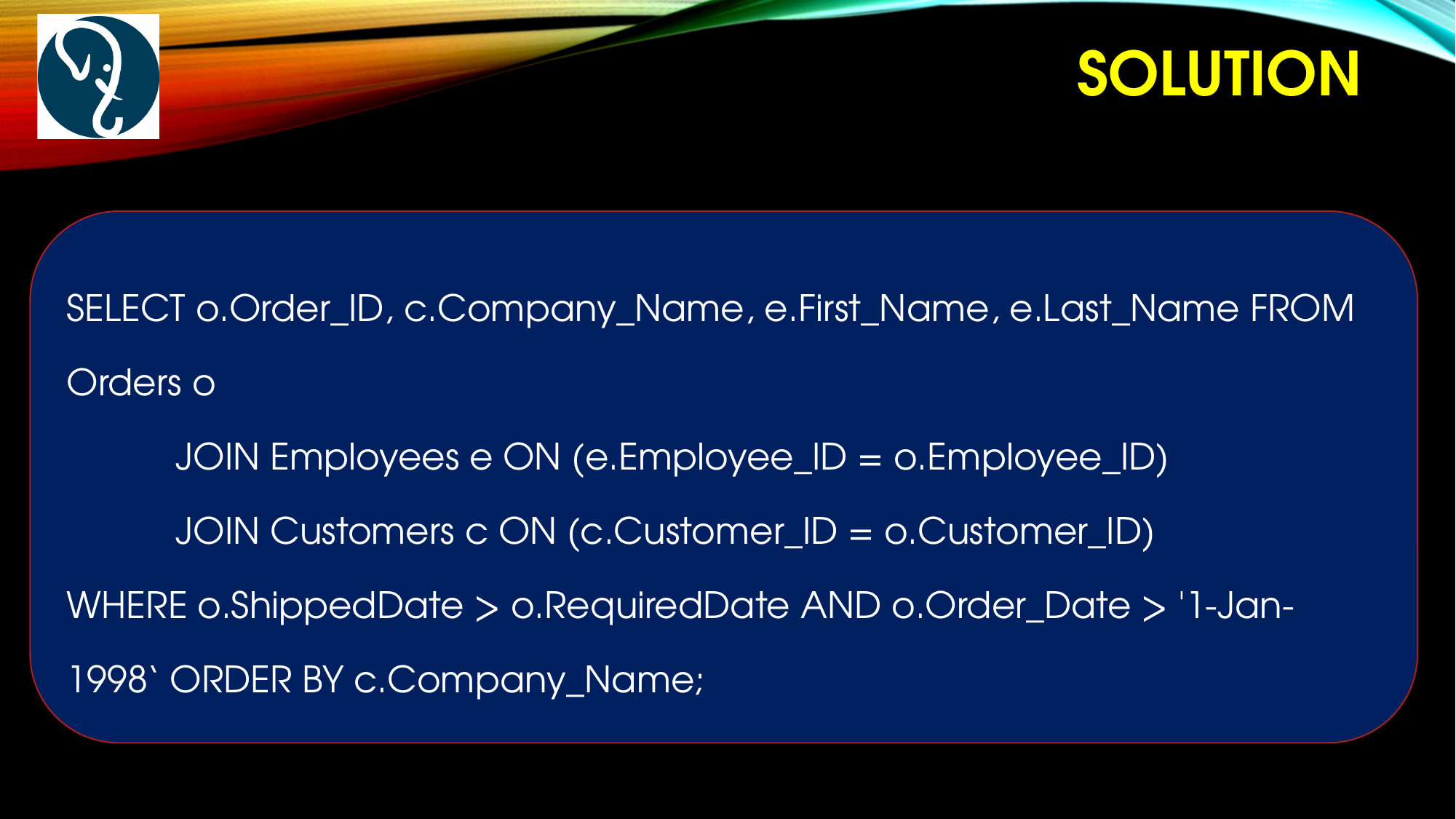

# Solution
SELECT o.Order_ID, c.Company_Name, e.First_Name, e.Last_Name FROM Orders o
	JOIN Employees e ON (e.Employee_ID = o.Employee_ID)
	JOIN Customers c ON (c.Customer_ID = o.Customer_ID)
WHERE o.ShippedDate > o.RequiredDate AND o.Order_Date > '1-Jan-1998‘ ORDER BY c.Company_Name;